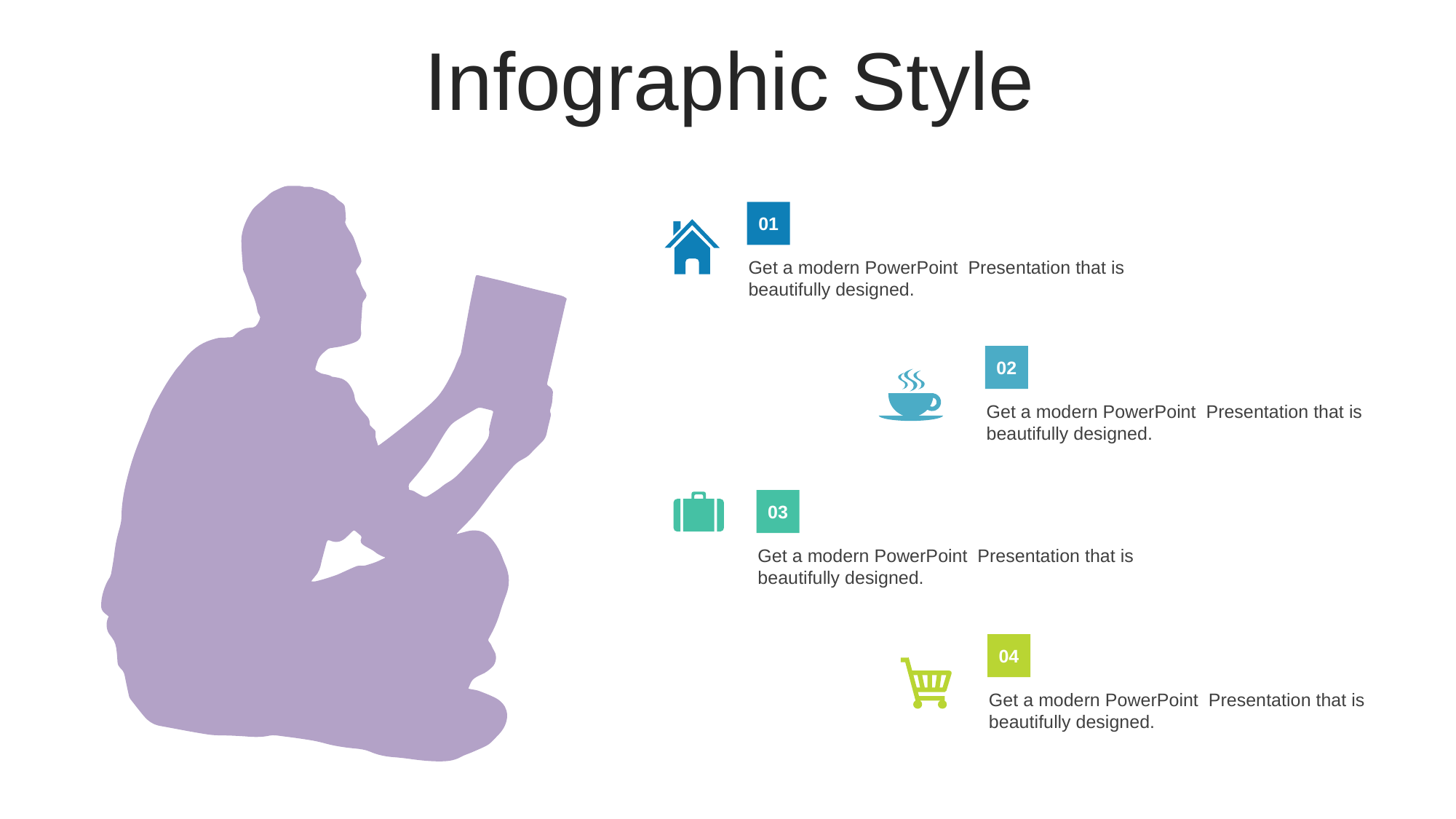

Infographic Style

01
Get a modern PowerPoint  Presentation that is beautifully designed.

02
Get a modern PowerPoint  Presentation that is beautifully designed.

03
Get a modern PowerPoint  Presentation that is beautifully designed.

04
Get a modern PowerPoint  Presentation that is beautifully designed.